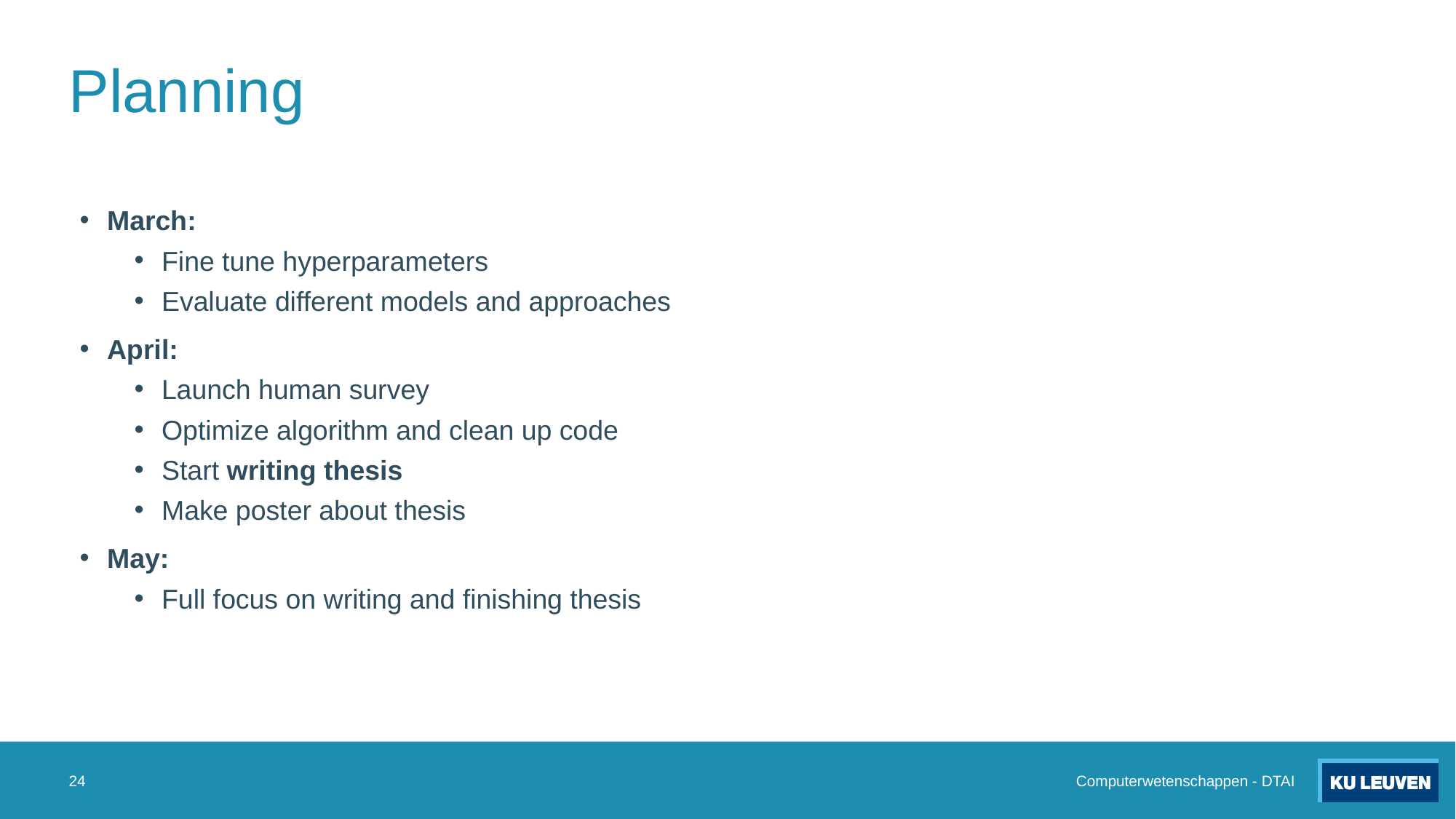

# Planning

March:
Fine tune hyperparameters
Evaluate different models and approaches
April:
Launch human survey
Optimize algorithm and clean up code
Start writing thesis
Make poster about thesis
May:
Full focus on writing and finishing thesis
24
Computerwetenschappen - DTAI